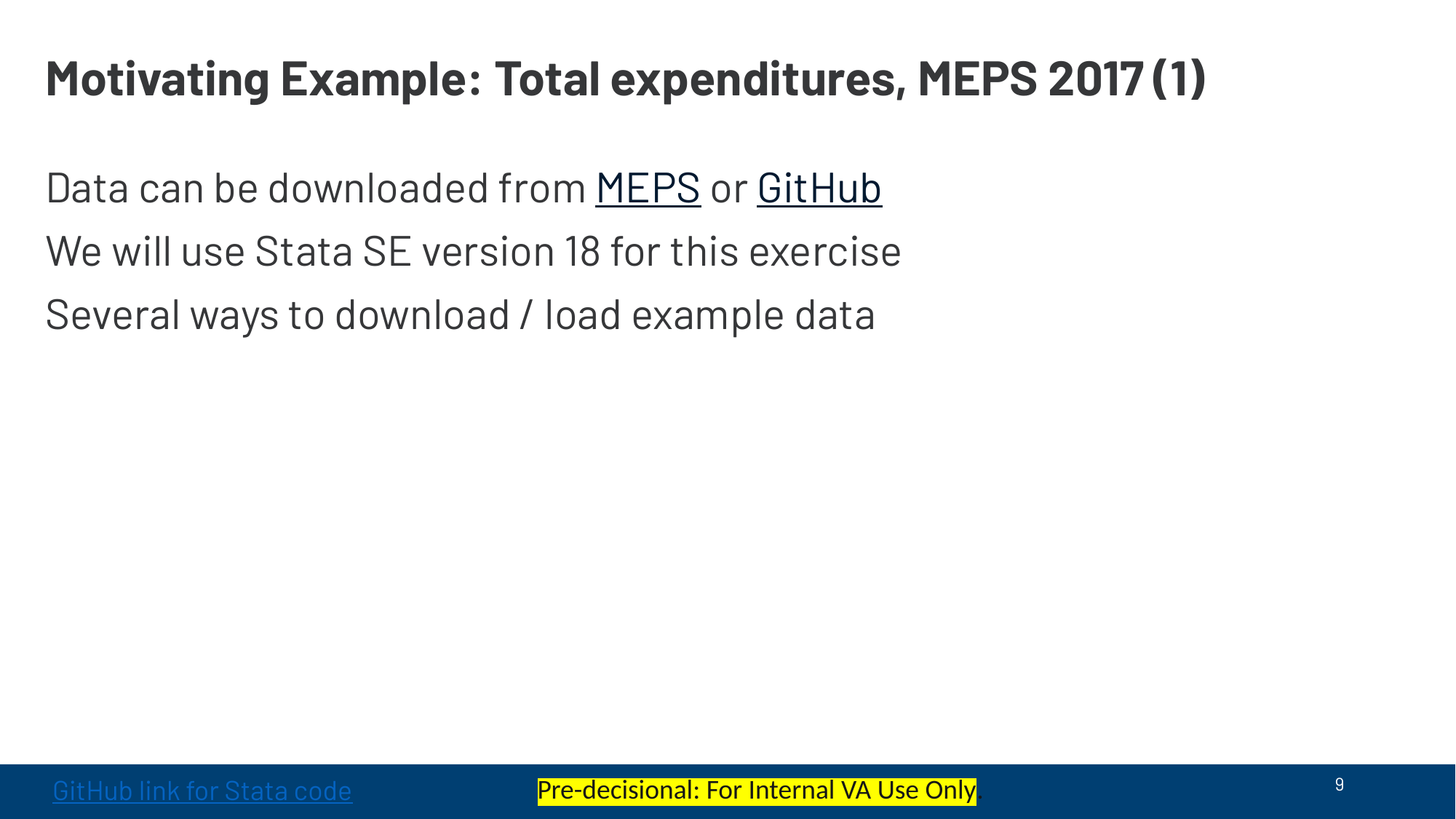

# Motivating Example: Total expenditures, MEPS 2017 (1)
Data can be downloaded from MEPS or GitHub
We will use Stata SE version 18 for this exercise
Several ways to download / load example data
9
Pre-decisional: For Internal VA Use Only.
GitHub link for Stata code